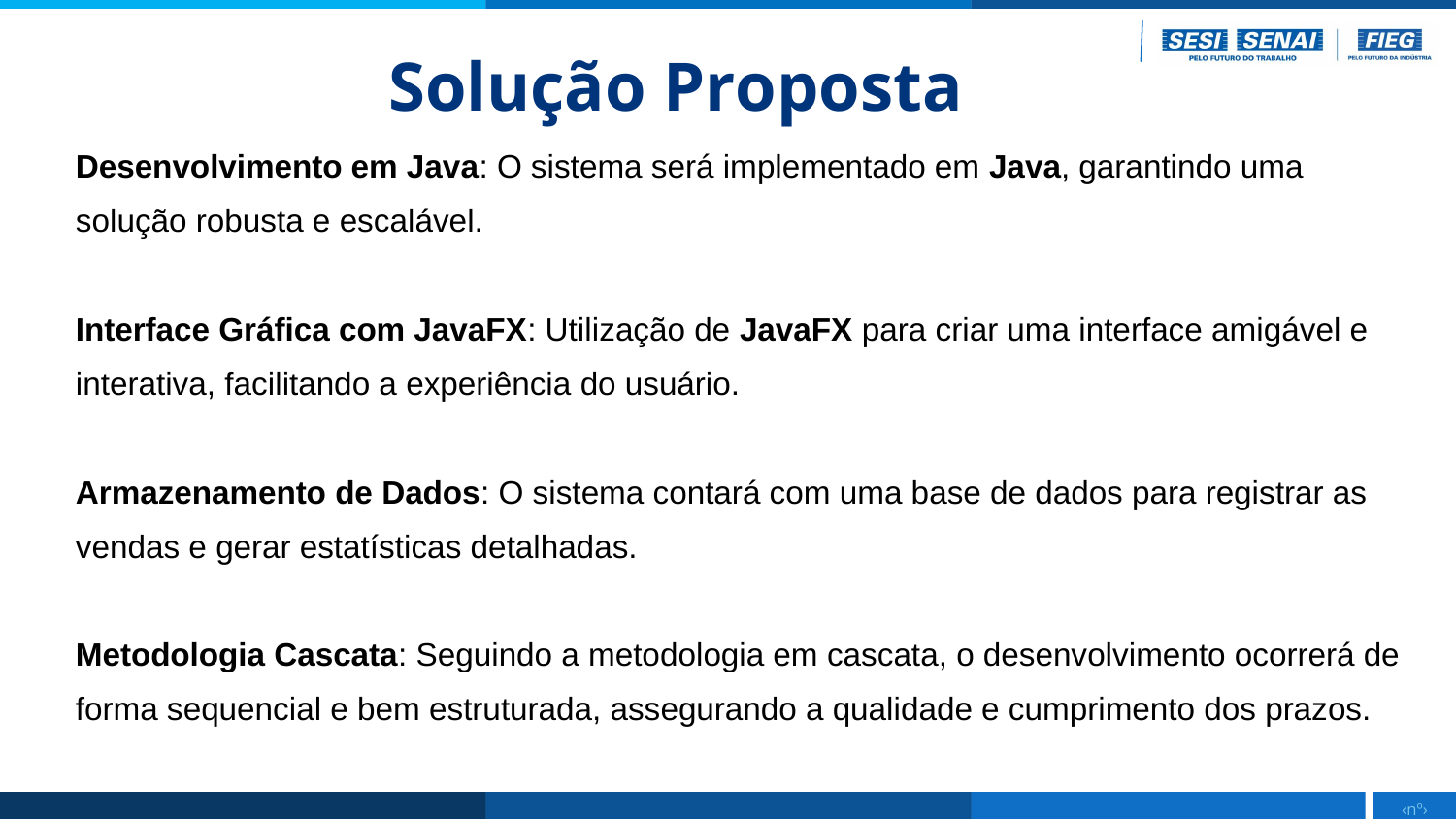

Solução Proposta
Desenvolvimento em Java: O sistema será implementado em Java, garantindo uma solução robusta e escalável.

Interface Gráfica com JavaFX: Utilização de JavaFX para criar uma interface amigável e interativa, facilitando a experiência do usuário.

Armazenamento de Dados: O sistema contará com uma base de dados para registrar as vendas e gerar estatísticas detalhadas.

Metodologia Cascata: Seguindo a metodologia em cascata, o desenvolvimento ocorrerá de forma sequencial e bem estruturada, assegurando a qualidade e cumprimento dos prazos.

‹nº›